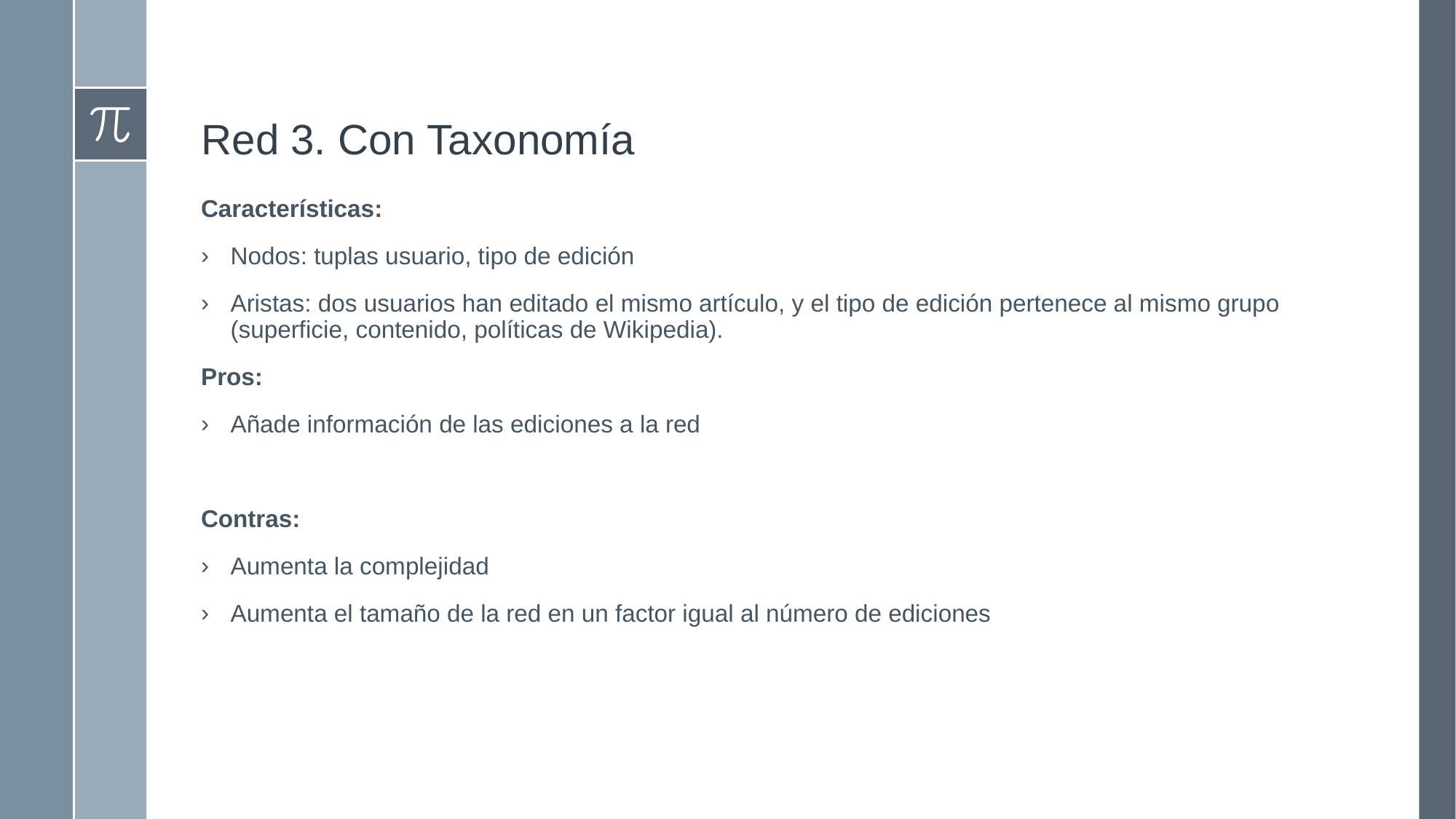

# Red 3. Con Taxonomía
Características:
Nodos: tuplas usuario, tipo de edición
Aristas: dos usuarios han editado el mismo artículo, y el tipo de edición pertenece al mismo grupo (superficie, contenido, políticas de Wikipedia).
Pros:
Añade información de las ediciones a la red

Contras:
Aumenta la complejidad
Aumenta el tamaño de la red en un factor igual al número de ediciones